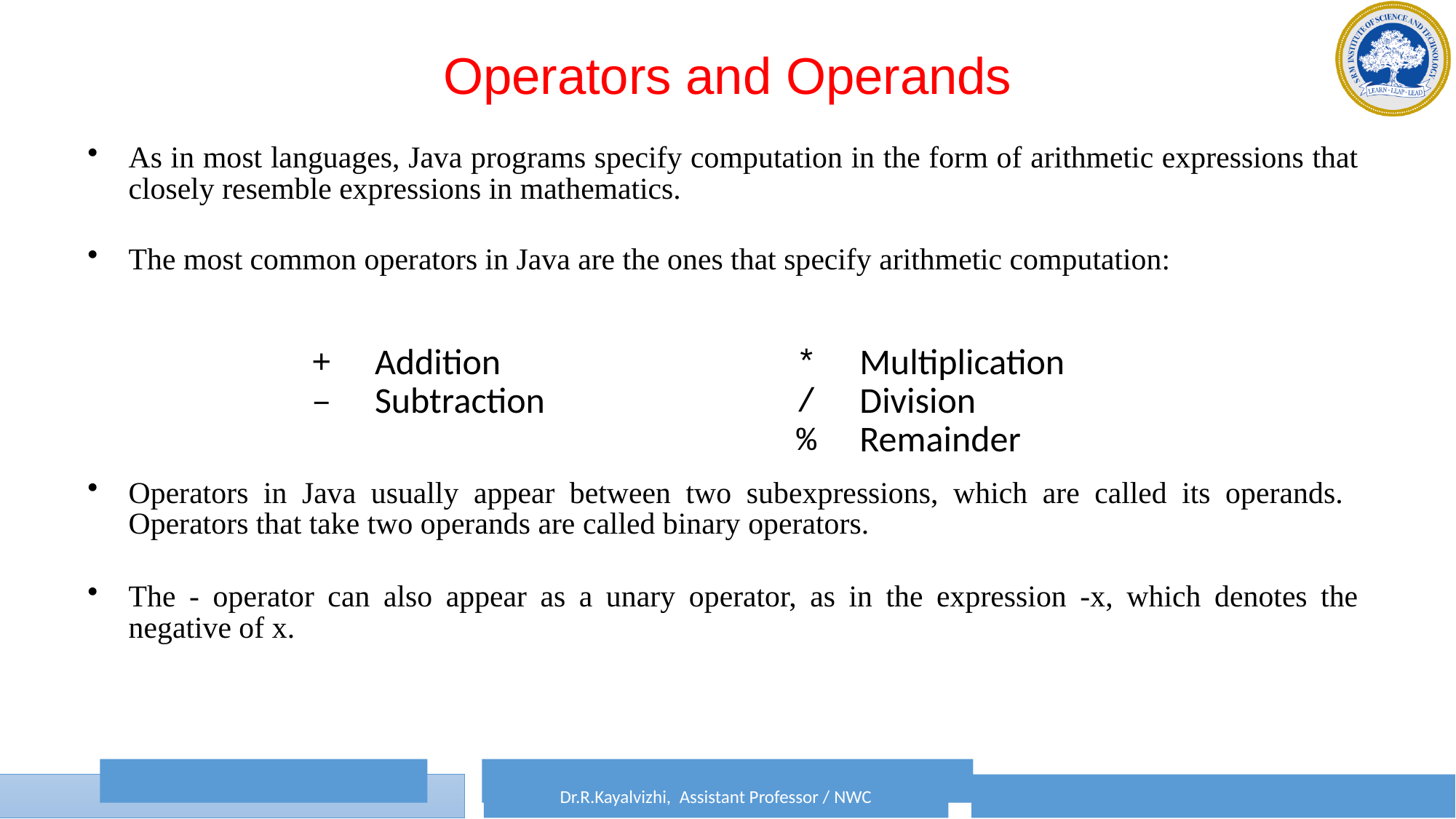

# Operators and Operands
As in most languages, Java programs specify computation in the form of arithmetic expressions that closely resemble expressions in mathematics.
The most common operators in Java are the ones that specify arithmetic computation:
Addition
Multiplication
+
*
Subtraction
Division
–
/
Remainder
%
Operators in Java usually appear between two subexpressions, which are called its operands.  Operators that take two operands are called binary operators.
The - operator can also appear as a unary operator, as in the expression -x, which denotes the negative of x.

Dr.P.Rama,  Assistant Professor / SRM CTECH
Dr.R.Kayalvizhi,  Assistant Professor / NWC

34